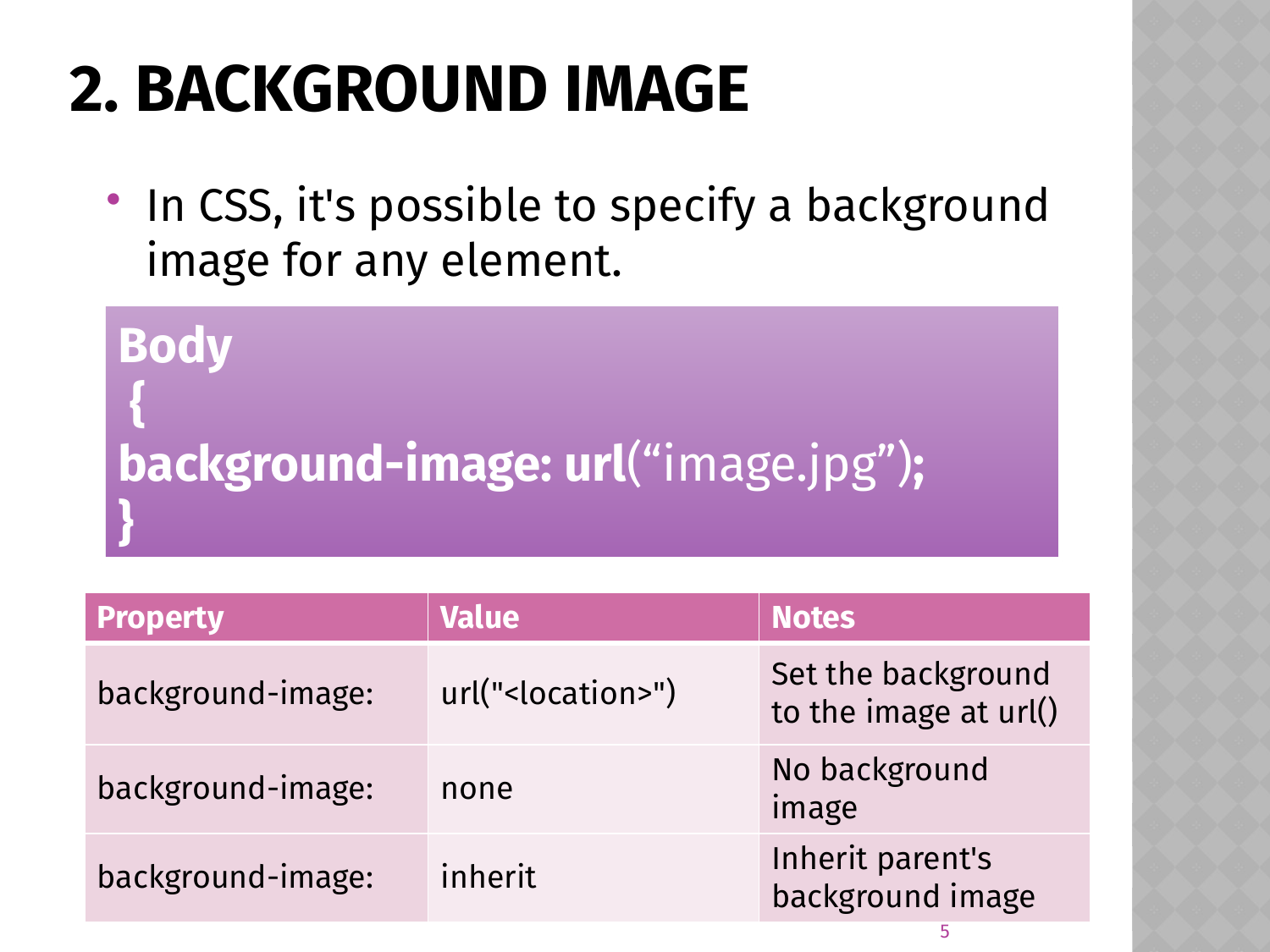

# 2. Background Image
In CSS, it's possible to specify a background image for any element.
Body
 {
background-image: url(“image.jpg”);
}
| Property | Value | Notes |
| --- | --- | --- |
| background-image: | url("<location>") | Set the background to the image at url() |
| background-image: | none | No background image |
| background-image: | inherit | Inherit parent's background image |
5